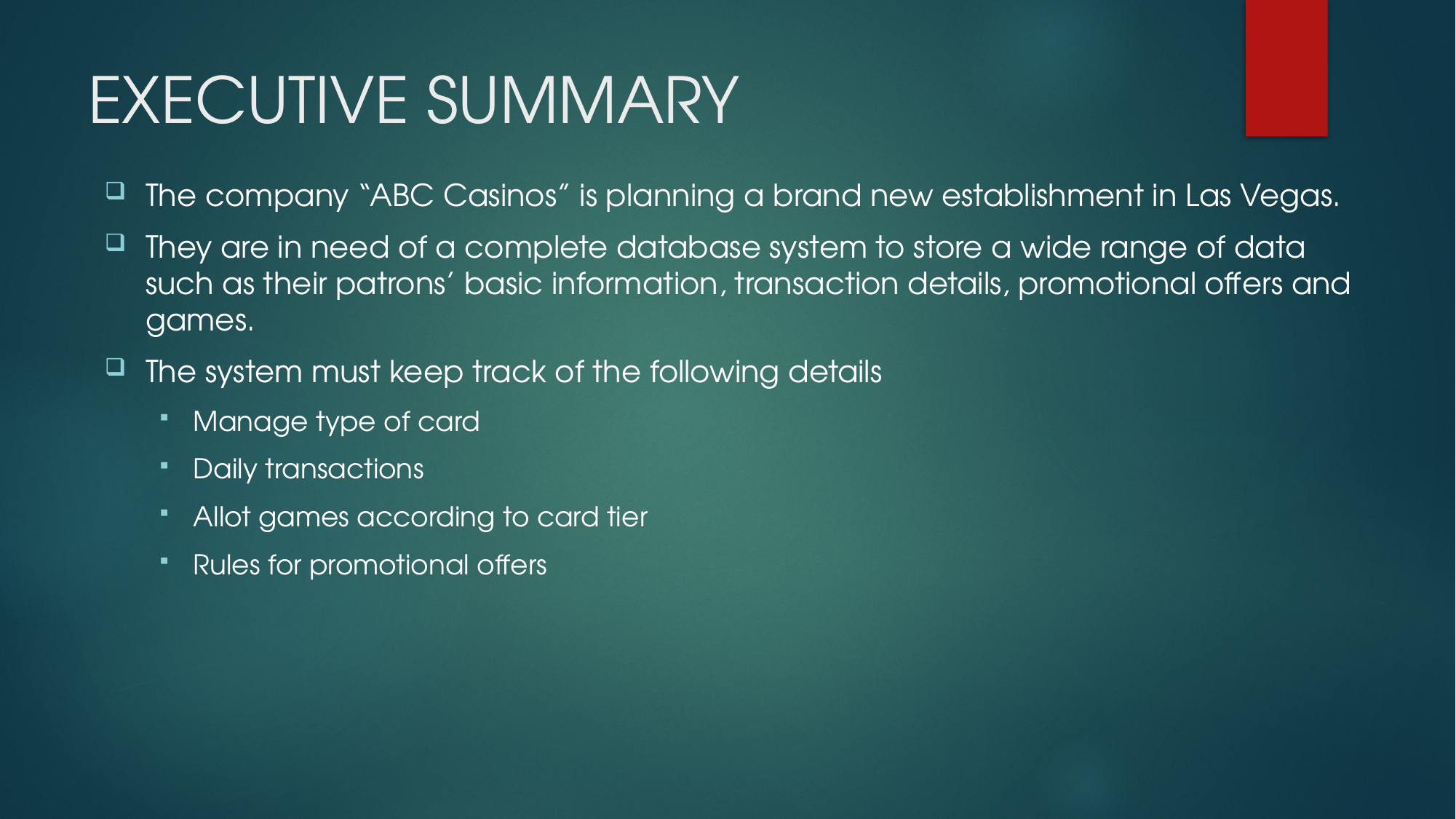

# EXECUTIVE SUMMARY
The company “ABC Casinos” is planning a brand new establishment in Las Vegas.
They are in need of a complete database system to store a wide range of data such as their patrons’ basic information, transaction details, promotional offers and games.
The system must keep track of the following details
Manage type of card
Daily transactions
Allot games according to card tier
Rules for promotional offers